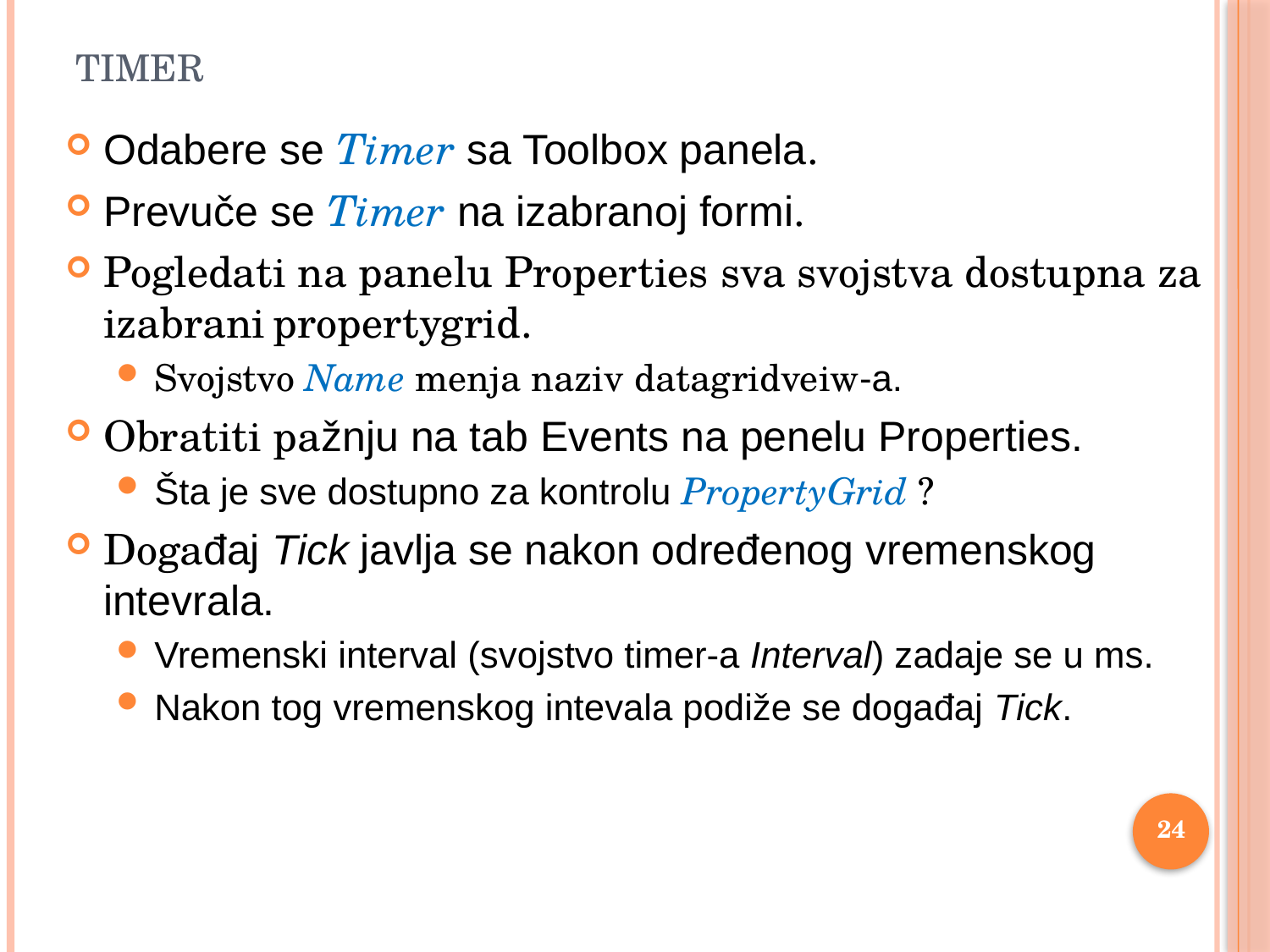

# Timer
Odabere se Timer sa Toolbox panela.
Prevuče se Timer na izabranoj formi.
Pogledati na panelu Properties sva svojstva dostupna za izabrani propertygrid.
Svojstvo Name menja naziv datagridveiw-a.
Obratiti pažnju na tab Events na penelu Properties.
Šta je sve dostupno za kontrolu PropertyGrid ?
Događaj Tick javlja se nakon određenog vremenskog intevrala.
Vremenski interval (svojstvo timer-a Interval) zadaje se u ms.
Nakon tog vremenskog intevala podiže se događaj Tick.

24